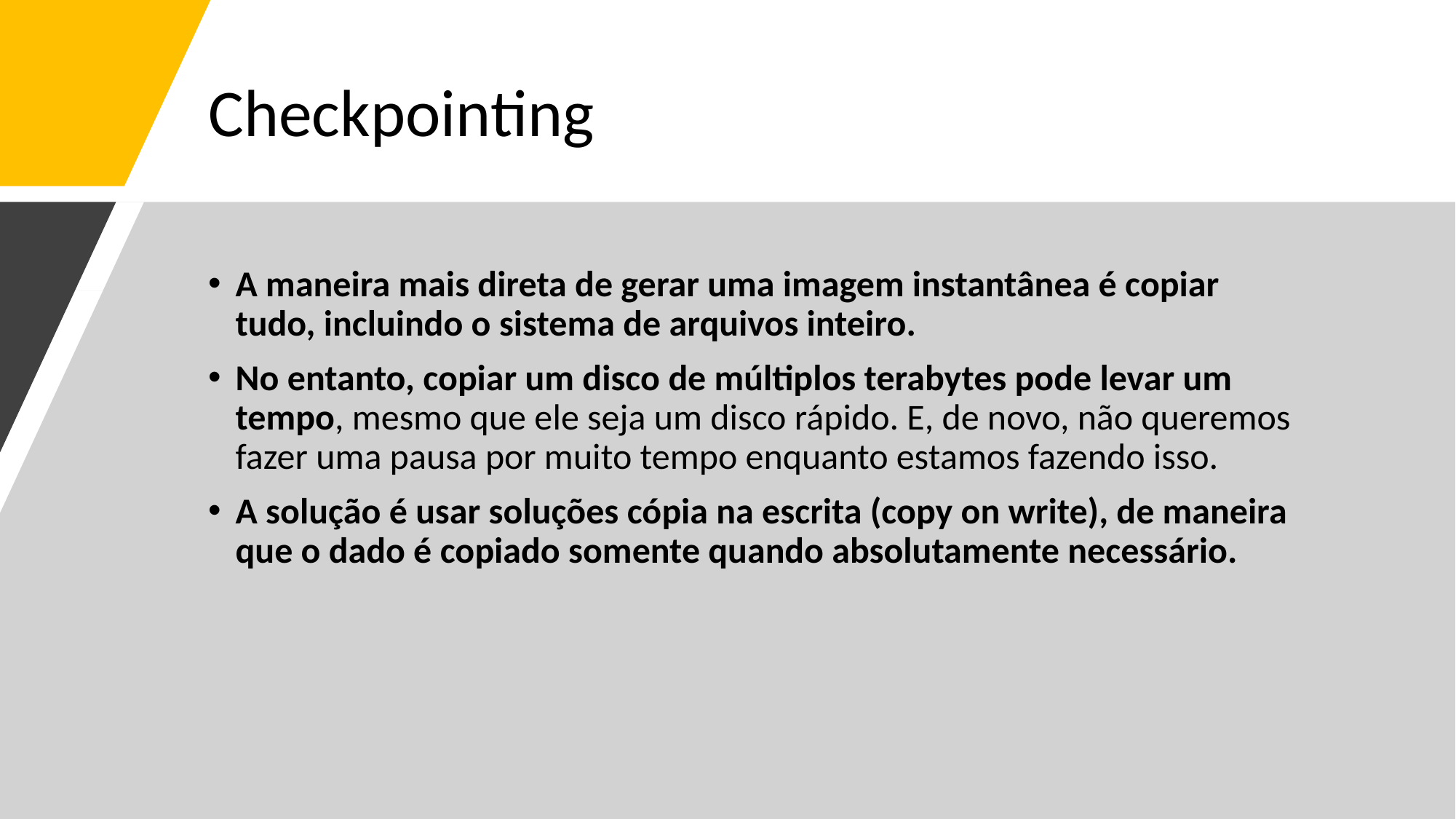

# Checkpointing

A maneira mais direta de gerar uma imagem instantânea é copiar tudo, incluindo o sistema de arquivos inteiro.
No entanto, copiar um disco de múltiplos terabytes pode levar um tempo, mesmo que ele seja um disco rápido. E, de novo, não queremos fazer uma pausa por muito tempo enquanto estamos fazendo isso.
A solução é usar soluções cópia na escrita (copy on write), de maneira que o dado é copiado somente quando absolutamente necessário.